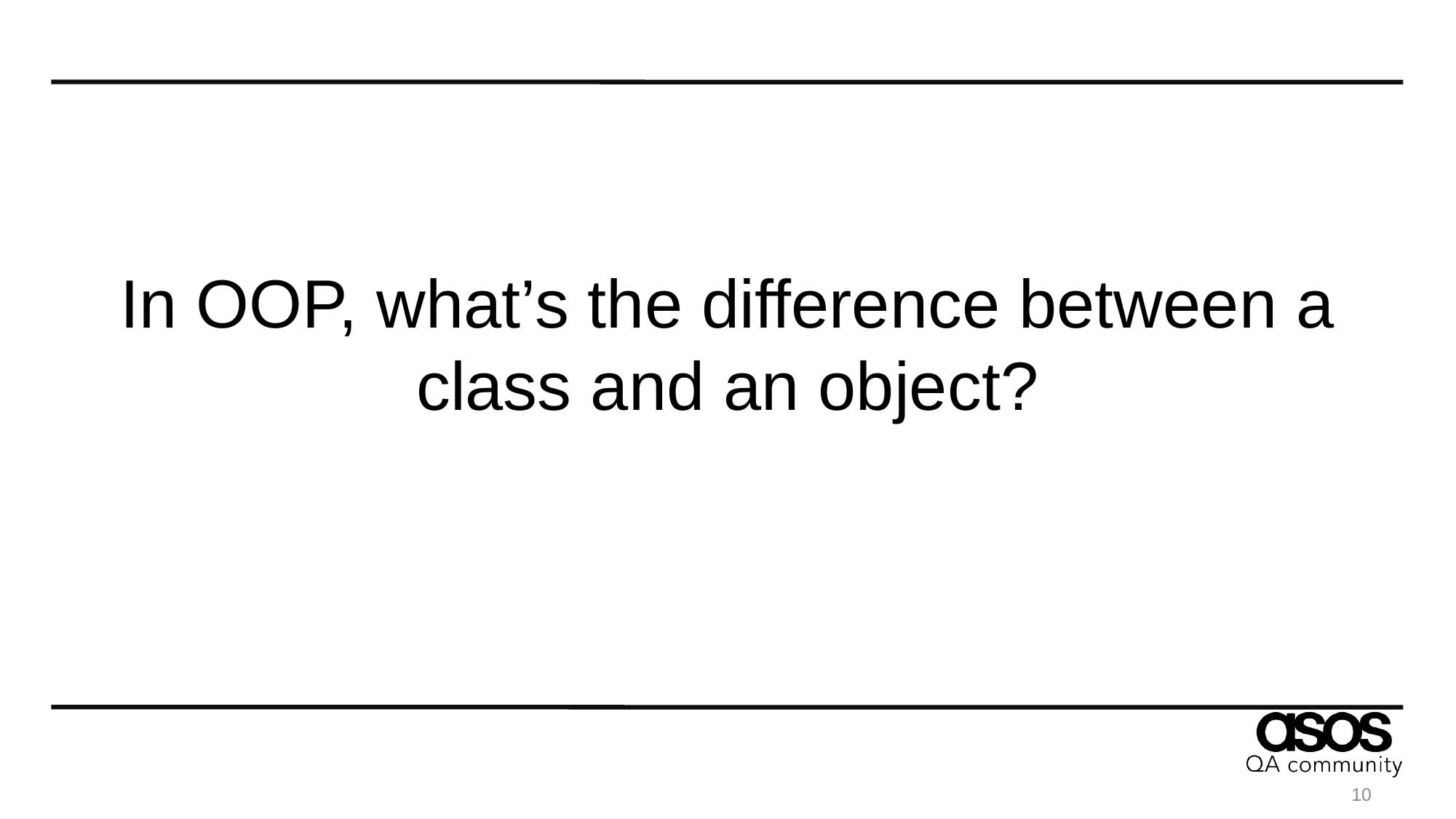

# In OOP, what’s the difference between a class and an object?
10